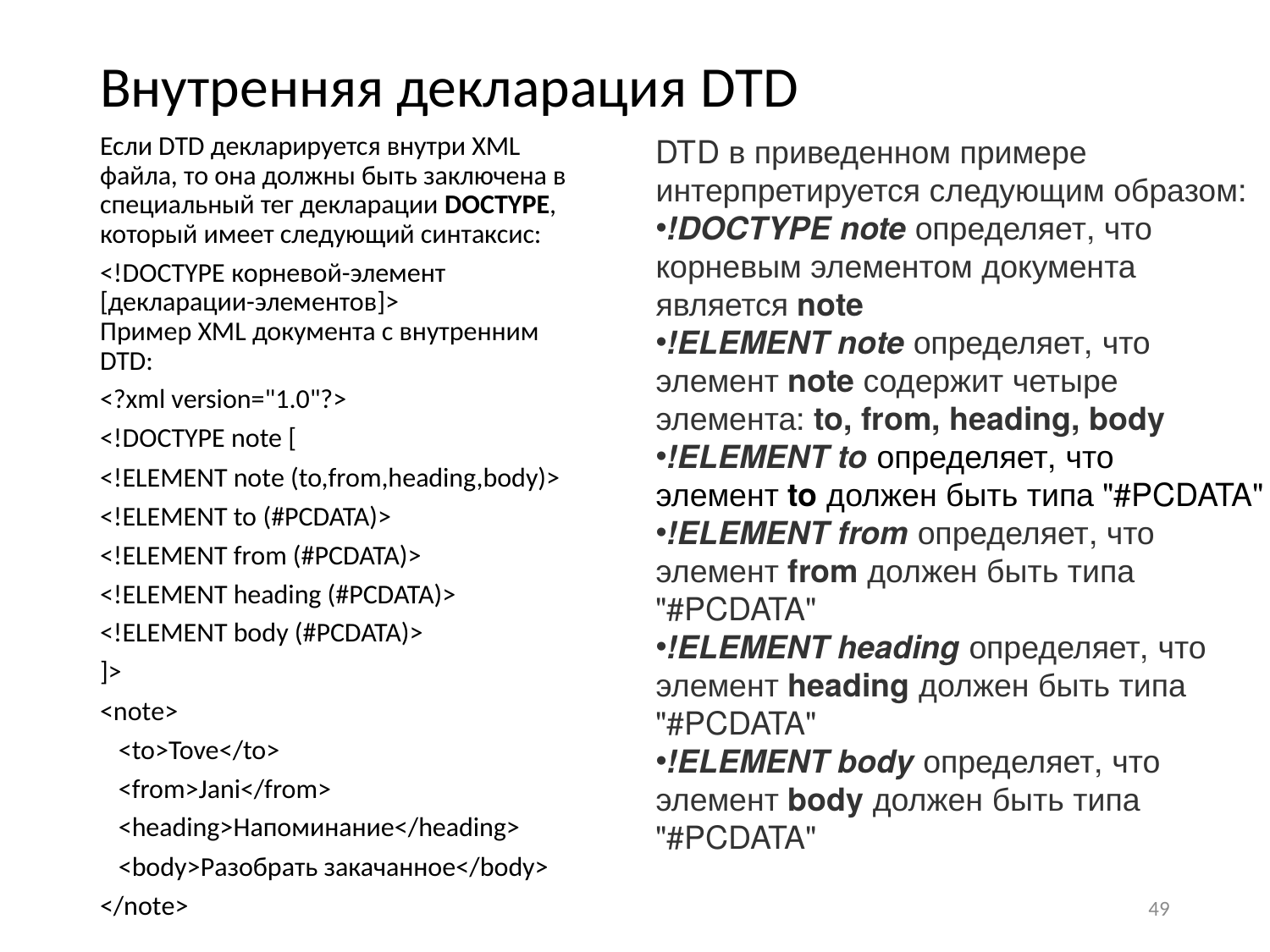

# Внутренняя декларация DTD
Если DTD декларируется внутри XML файла, то она должны быть заключена в специальный тег декларации DOCTYPE, который имеет следующий синтаксис:
<!DOCTYPE корневой-элемент [декларации-элементов]>
Пример XML документа с внутренним DTD:
<?xml version="1.0"?>
<!DOCTYPE note [
<!ELEMENT note (to,from,heading,body)>
<!ELEMENT to (#PCDATA)>
<!ELEMENT from (#PCDATA)>
<!ELEMENT heading (#PCDATA)>
<!ELEMENT body (#PCDATA)>
]>
<note>
   <to>Tove</to>
   <from>Jani</from>
   <heading>Напоминание</heading>
   <body>Разобрать закачанное</body>
</note>
DTD в приведенном примере интерпретируется следующим образом:
!DOCTYPE note определяет, что корневым элементом документа является note
!ELEMENT note определяет, что элемент note содержит четыре элемента: to, from, heading, body
!ELEMENT to определяет, что элемент to должен быть типа "#PCDATA"
!ELEMENT from определяет, что элемент from должен быть типа "#PCDATA"
!ELEMENT heading определяет, что элемент heading должен быть типа "#PCDATA"
!ELEMENT body определяет, что элемент body должен быть типа  "#PCDATA"
49